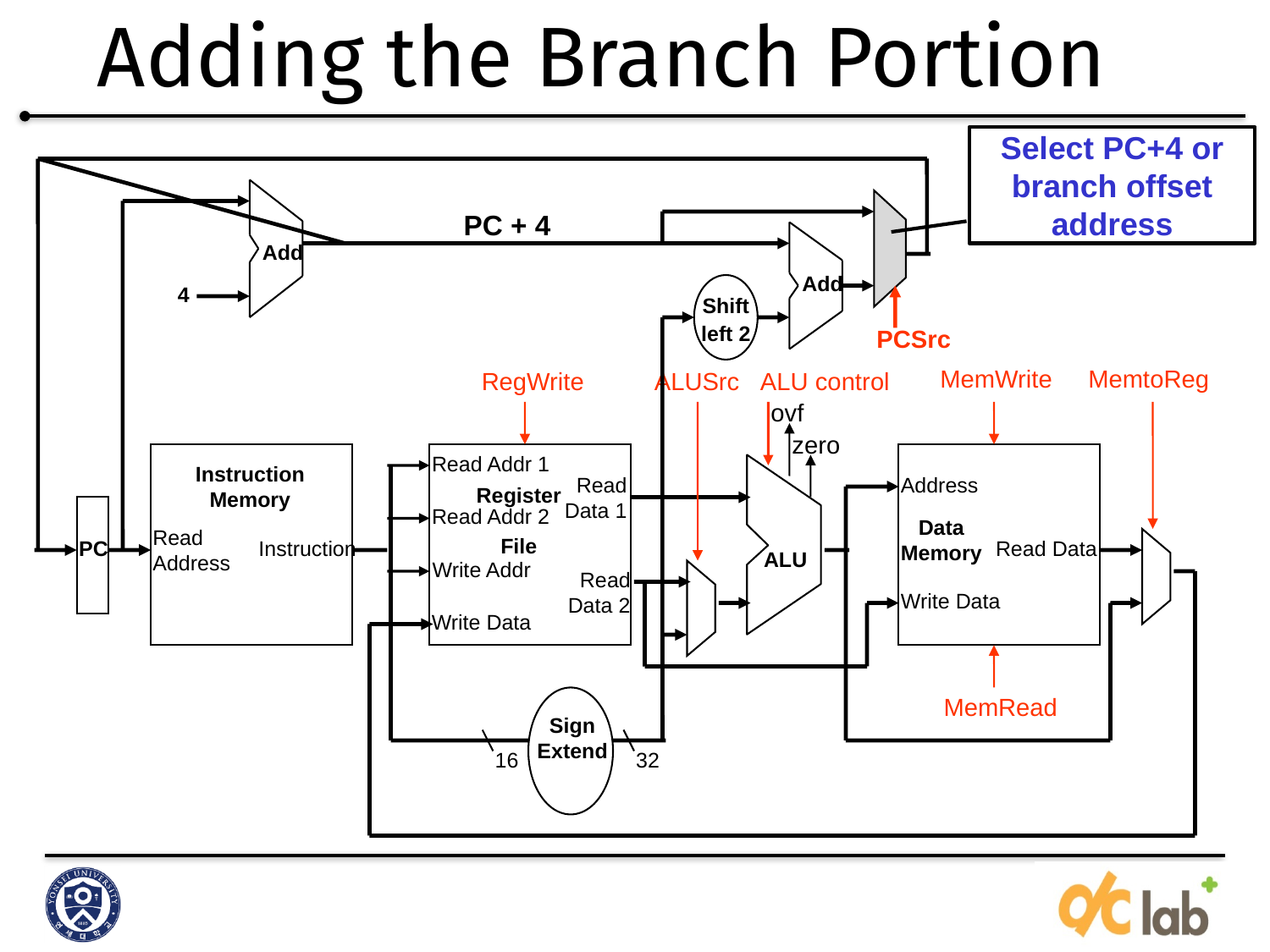

# Adding the Branch Portion
Select PC+4 or branch offset address

Add

4

Instruction
Memory

Read
Address
PC
Instruction

Add

Shift
left 2

PCSrc

PC + 4
RegWrite
ALUSrc
ALU control
MemWrite
MemtoReg
ovf

zero

Read Addr 1

Read
 Data 1
Address
Register

File

Read Addr 2

Data
Memory

Read Data
ALU
Write Addr

Read
 Data 2

Write Data

Write Data

MemRead
Sign
Extend

16

32